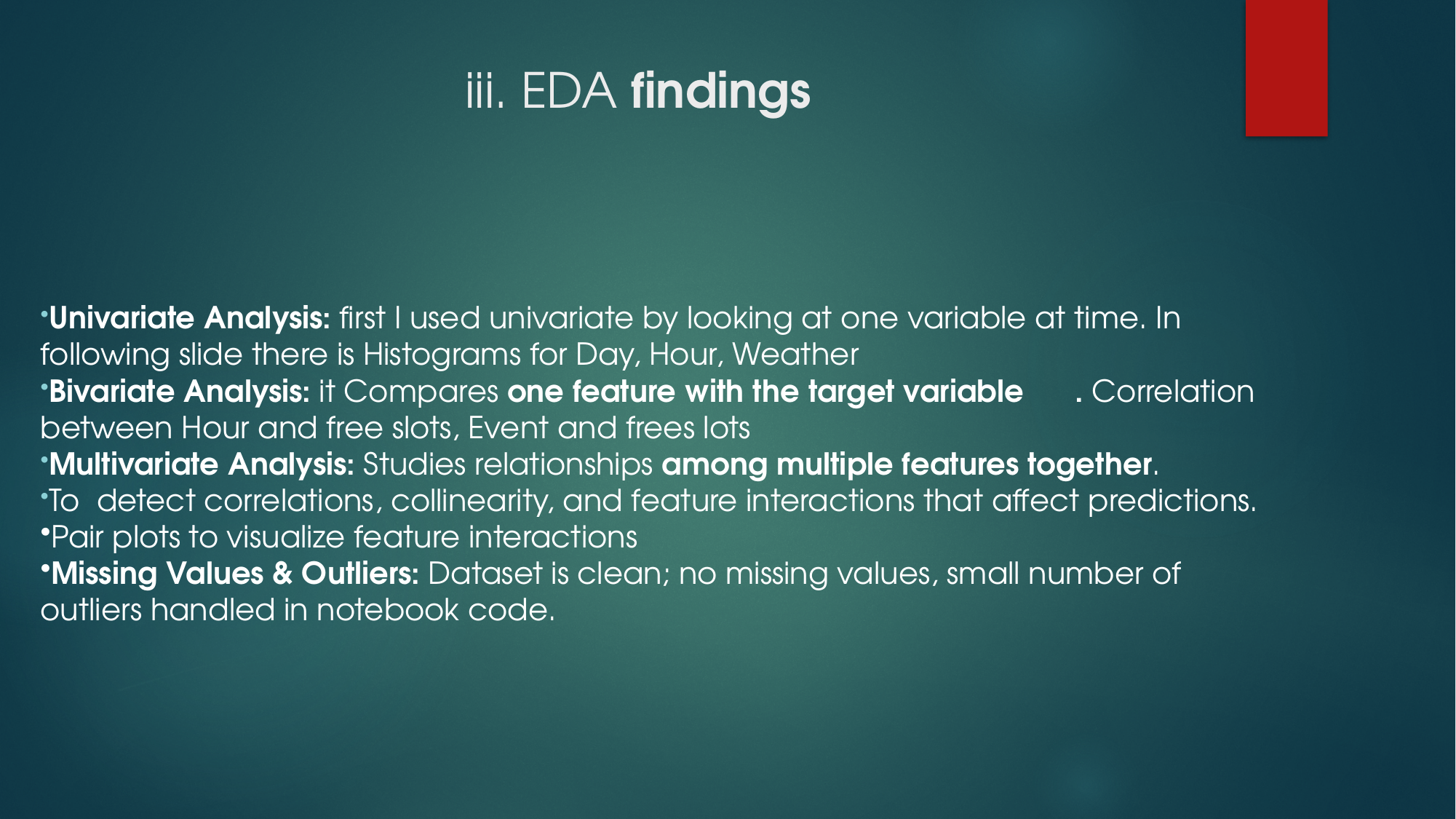

# iii. EDA findings
Univariate Analysis: first I used univariate by looking at one variable at time. In following slide there is Histograms for Day, Hour, Weather
Bivariate Analysis: it Compares one feature with the target variable      . Correlation between Hour and free slots, Event and frees lots
Multivariate Analysis: Studies relationships among multiple features together.
To  detect correlations, collinearity, and feature interactions that affect predictions.
Pair plots to visualize feature interactions
Missing Values & Outliers: Dataset is clean; no missing values, small number of outliers handled in notebook code.